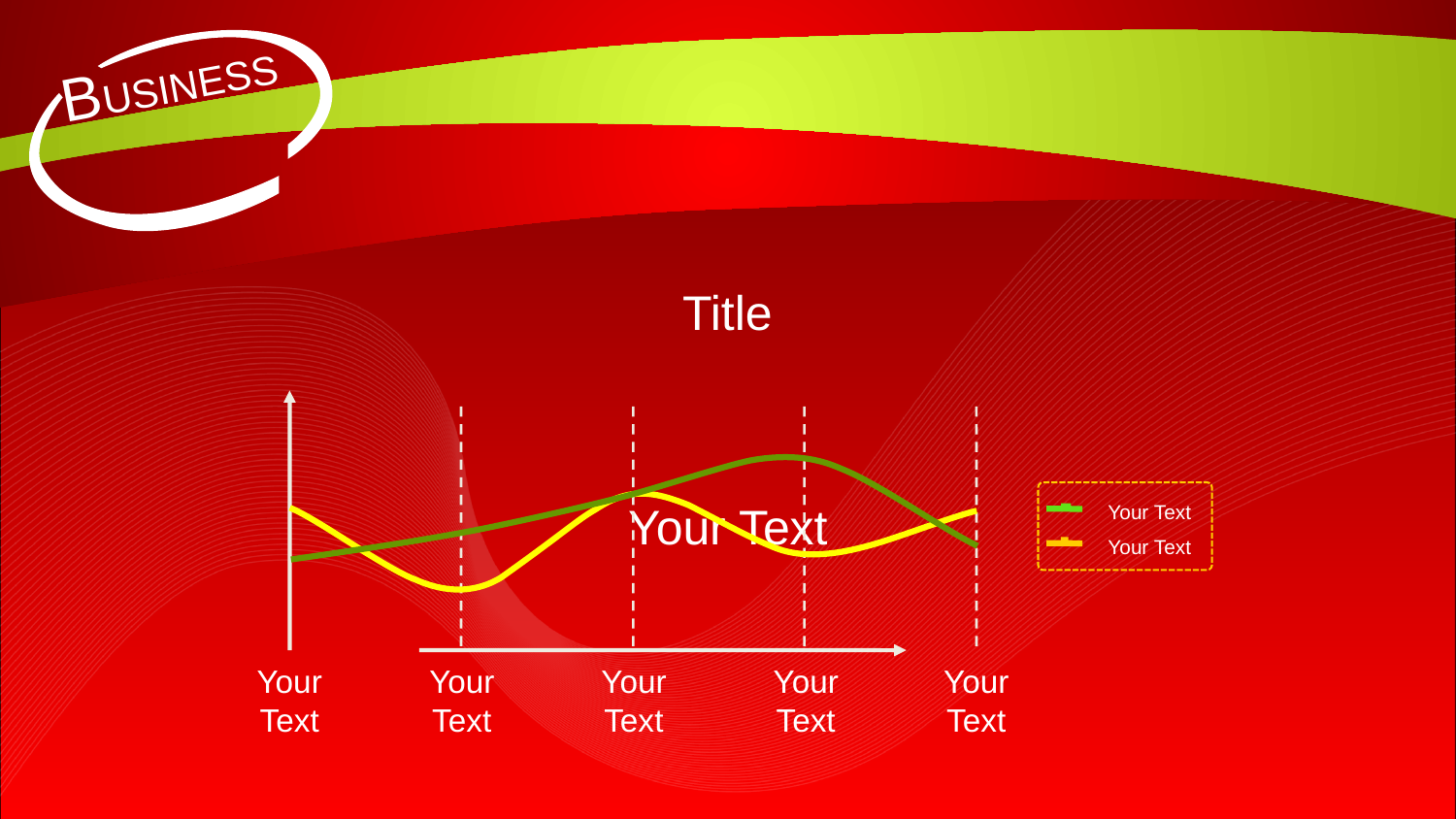

Title

Your Text

Your Text

Your Text
Your Text
Your Text
Your Text
Your Text
Your Text